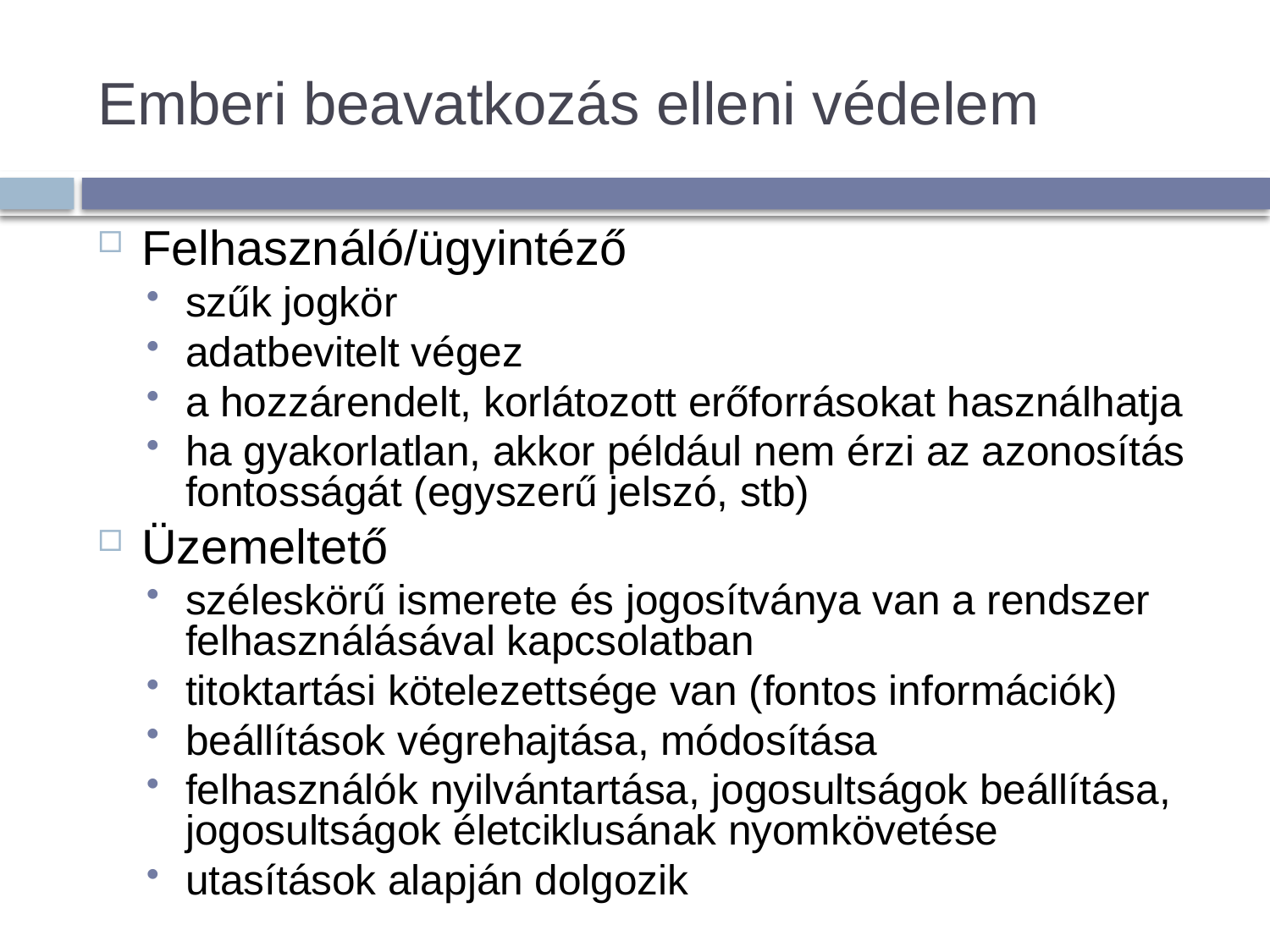

# Emberi beavatkozás elleni védelem
Felhasználó/ügyintéző
szűk jogkör
adatbevitelt végez
a hozzárendelt, korlátozott erőforrásokat használhatja
ha gyakorlatlan, akkor például nem érzi az azonosítás fontosságát (egyszerű jelszó, stb)
Üzemeltető
széleskörű ismerete és jogosítványa van a rendszer felhasználásával kapcsolatban
titoktartási kötelezettsége van (fontos információk)
beállítások végrehajtása, módosítása
felhasználók nyilvántartása, jogosultságok beállítása, jogosultságok életciklusának nyomkövetése
utasítások alapján dolgozik